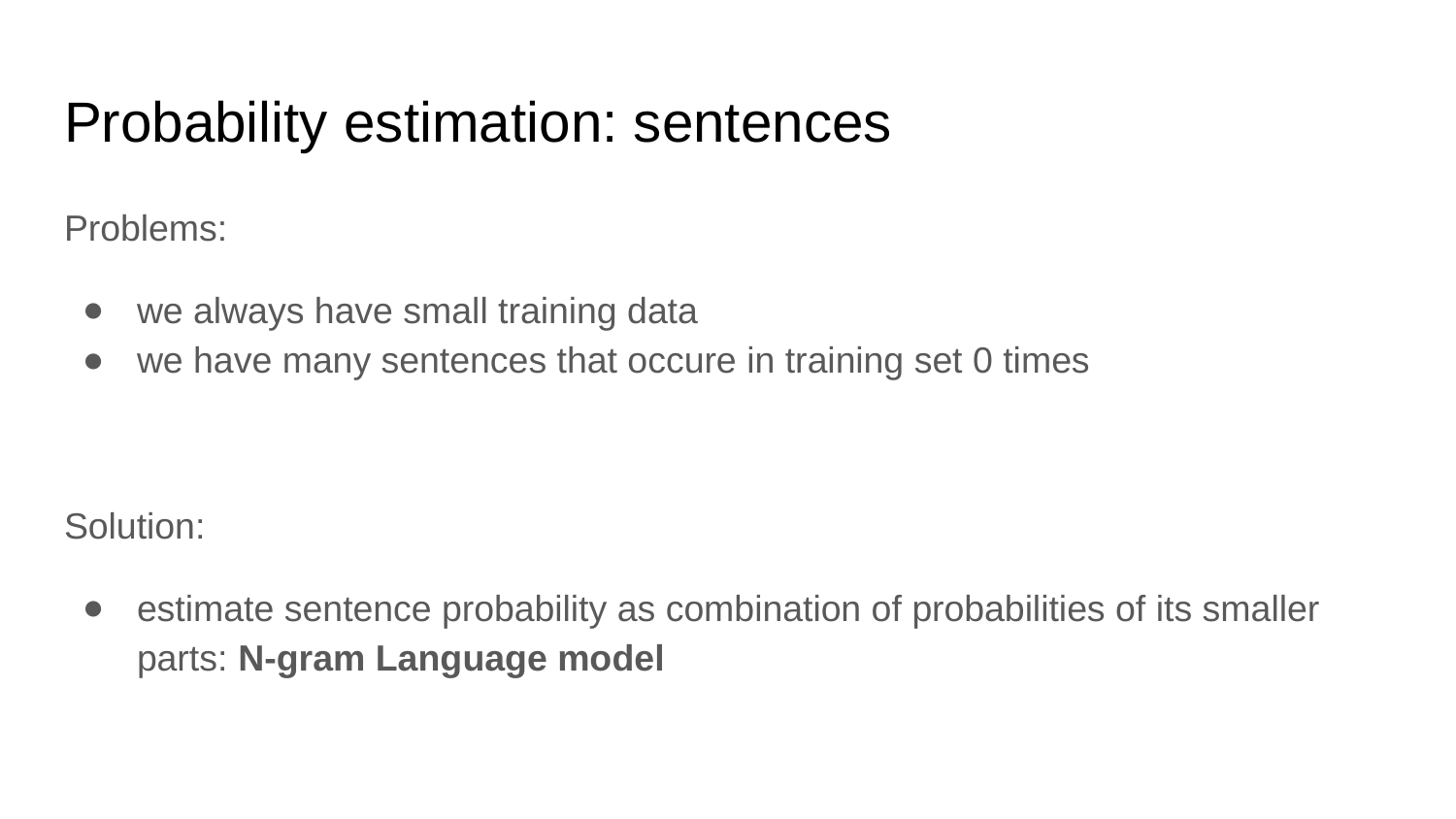

# Probability estimation: sentences
Problems:
we always have small training data
we have many sentences that occure in training set 0 times

Solution:
estimate sentence probability as combination of probabilities of its smaller parts: N-gram Language model